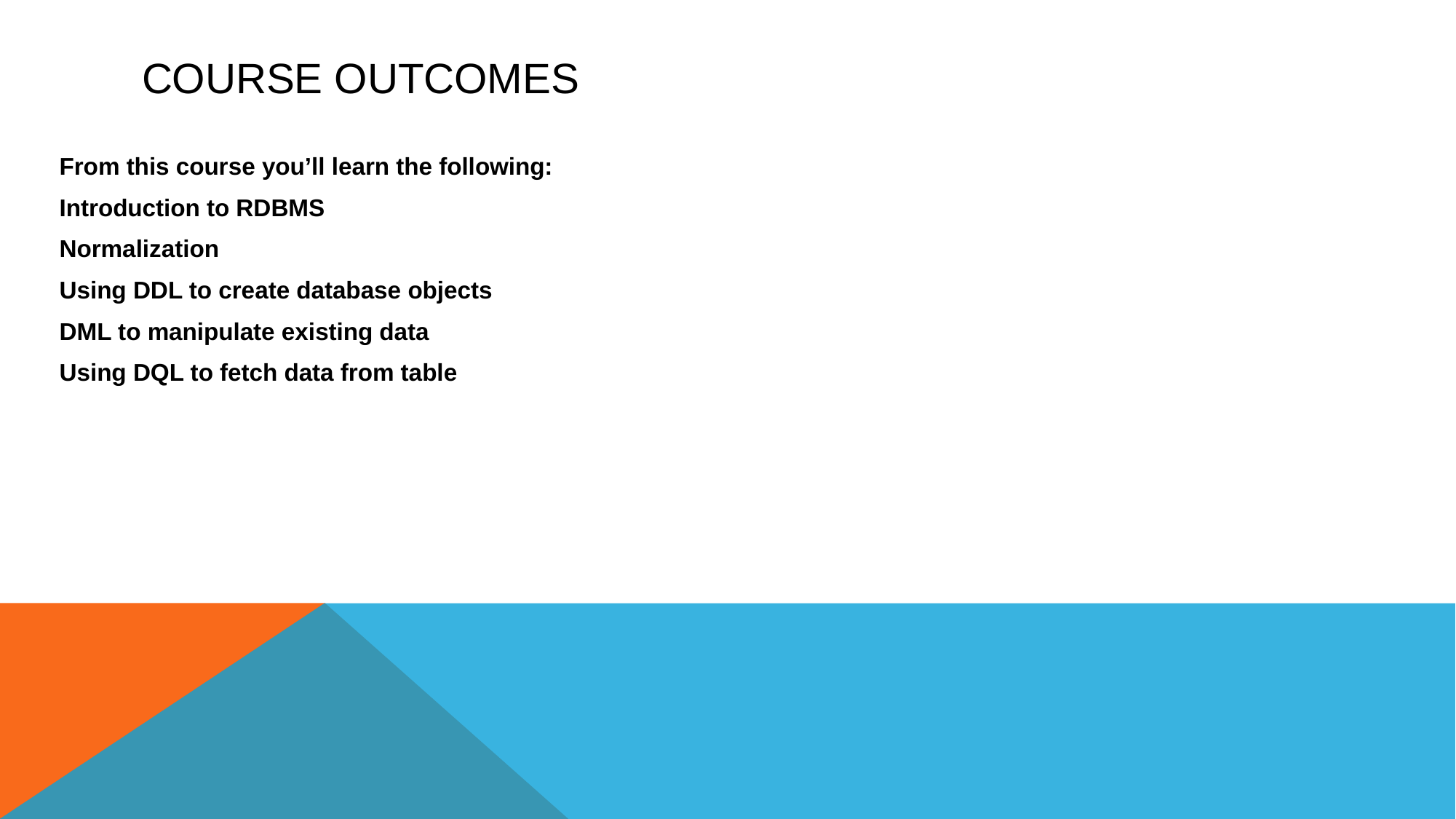

# Course Outcomes
From this course you’ll learn the following:
Introduction to RDBMS
Normalization
Using DDL to create database objects
DML to manipulate existing data
Using DQL to fetch data from table